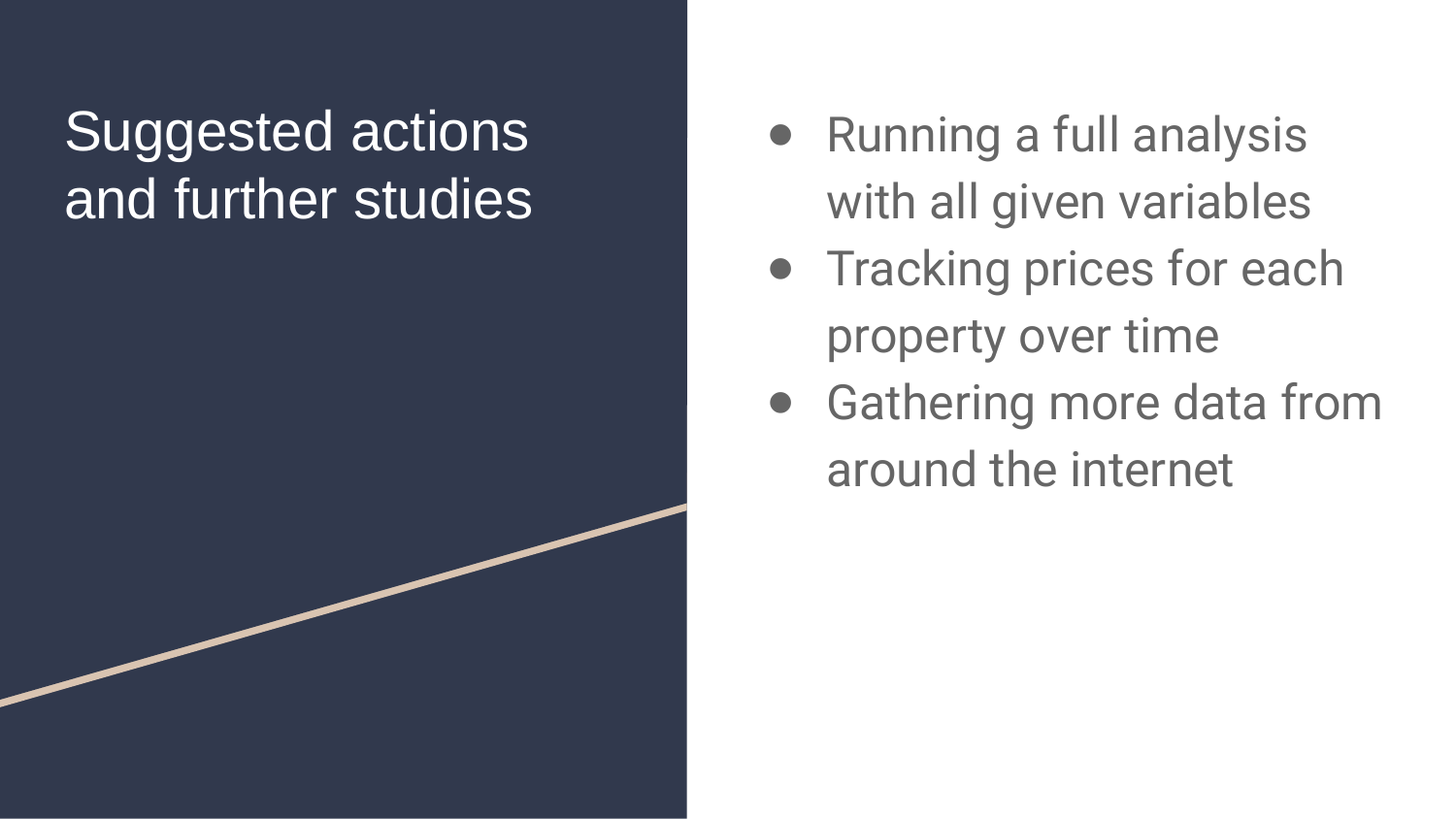

# Suggested actions and further studies

Running a full analysis with all given variables
Tracking prices for each property over time
Gathering more data from around the internet